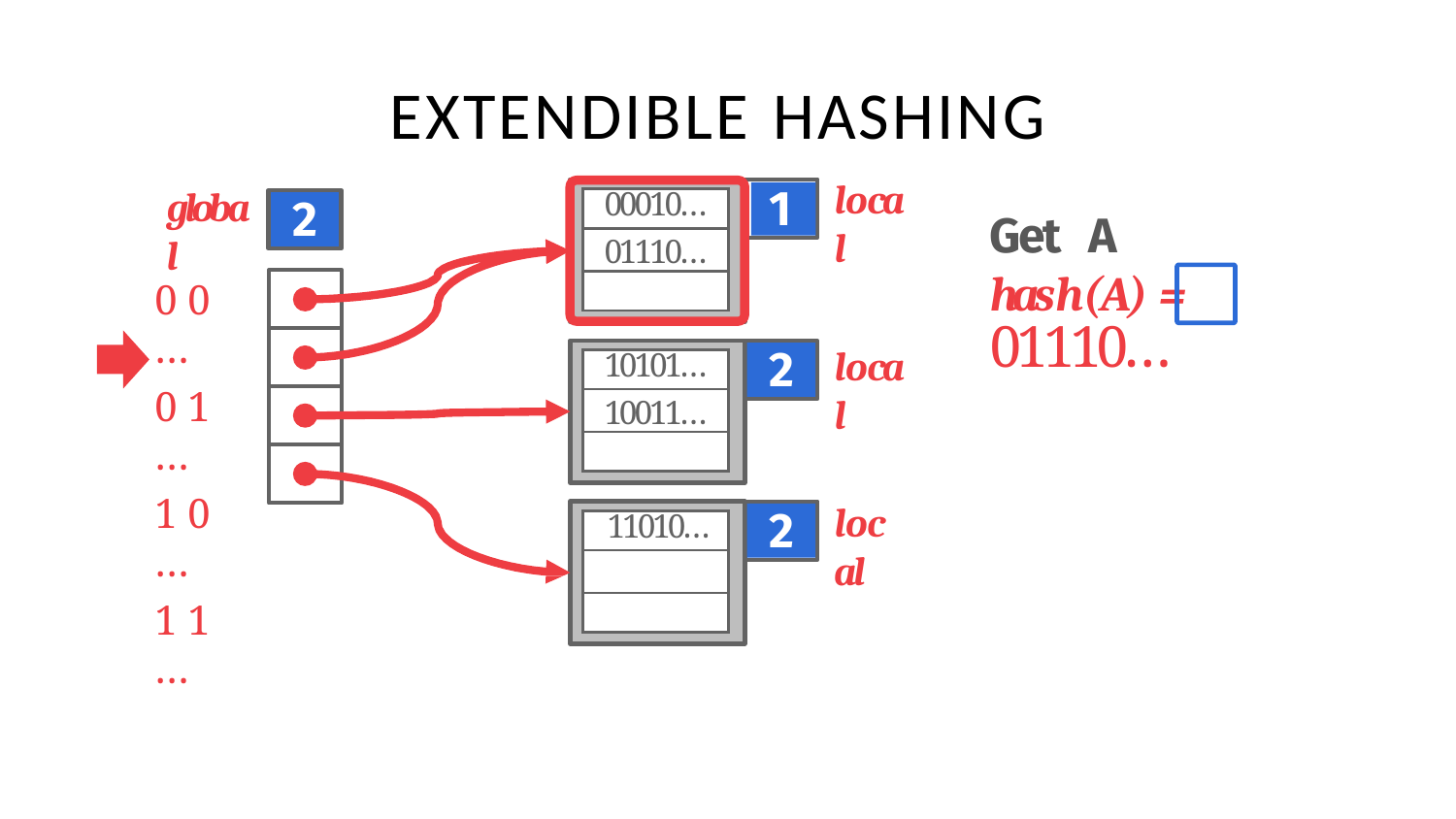

# EXTENDIBLE HASHING
local

global
1
2

| 00010… |
| --- |
| 01110… |
|  |
Get	A
hash(A) = 01110…
0 0 …
0 1 …
1 0 …
1 1 …

local

2
| 10101… |
| --- |
| 10011… |
|  |
local

2
| 11010… |
| --- |
|  |
|  |